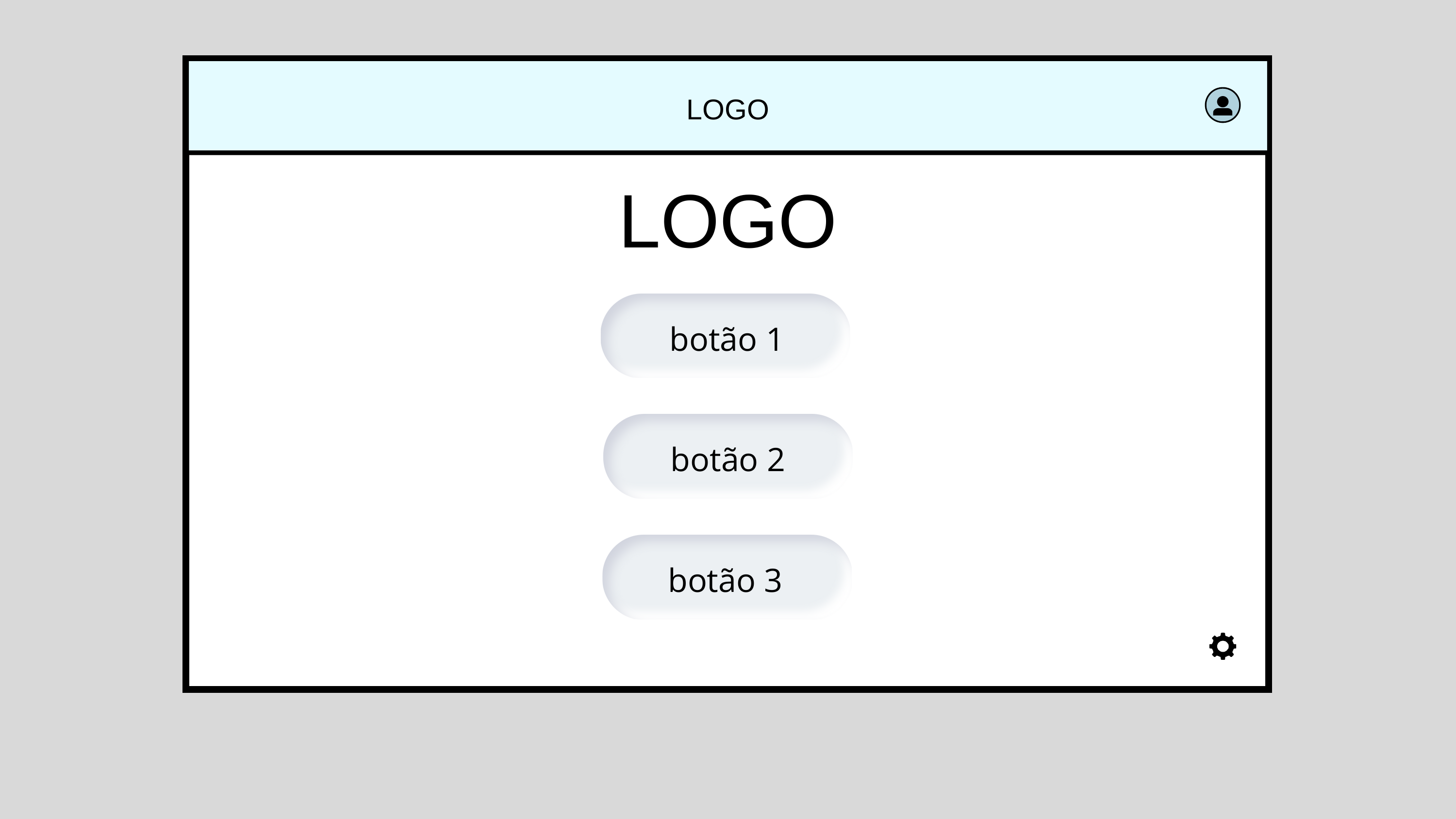

LOGO

LOGO

botão 1

botão 2

botão 3